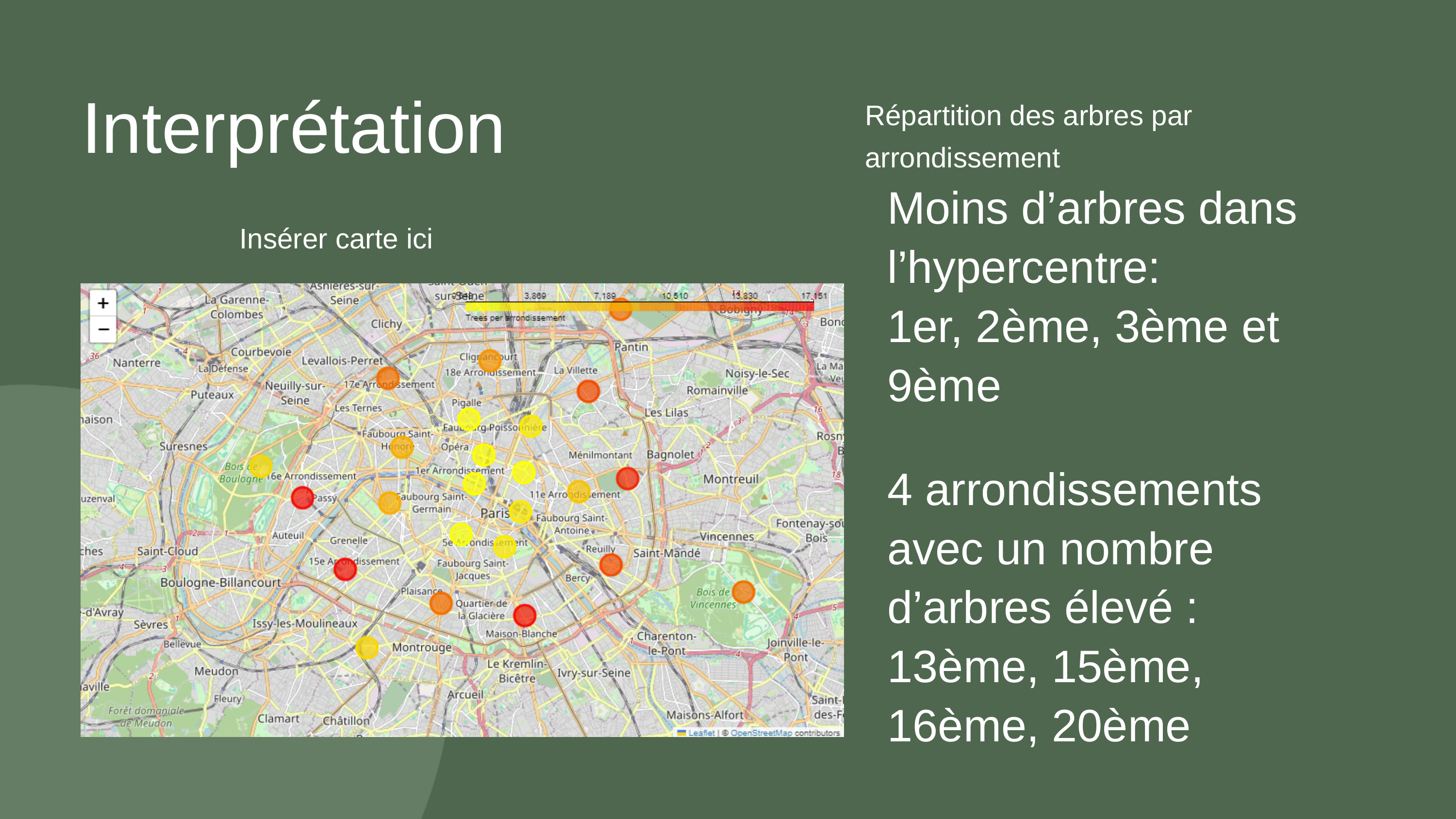

Interprétation
Répartition des arbres par arrondissement
Moins d’arbres dans l’hypercentre:
1er, 2ème, 3ème et 9ème
Insérer carte ici

4 arrondissements avec un nombre d’arbres élevé :
13ème, 15ème, 16ème, 20ème